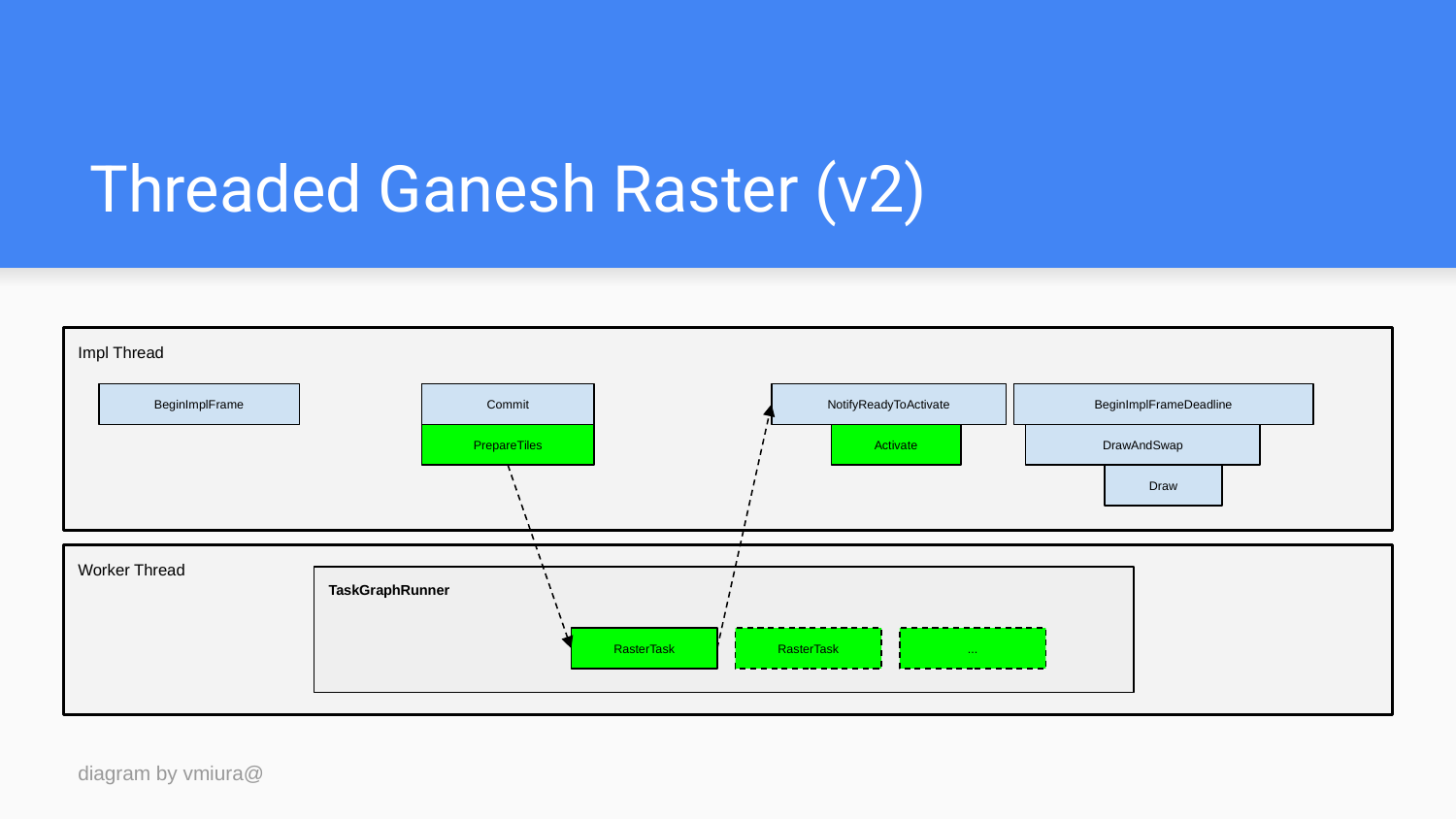

# Threaded Ganesh Raster (v2)
Impl Thread
Commit
BeginImplFrame
NotifyReadyToActivate
BeginImplFrameDeadline
PrepareTiles
Activate
DrawAndSwap
Draw
Worker Thread
TaskGraphRunner
RasterTask
RasterTask
...
diagram by vmiura@